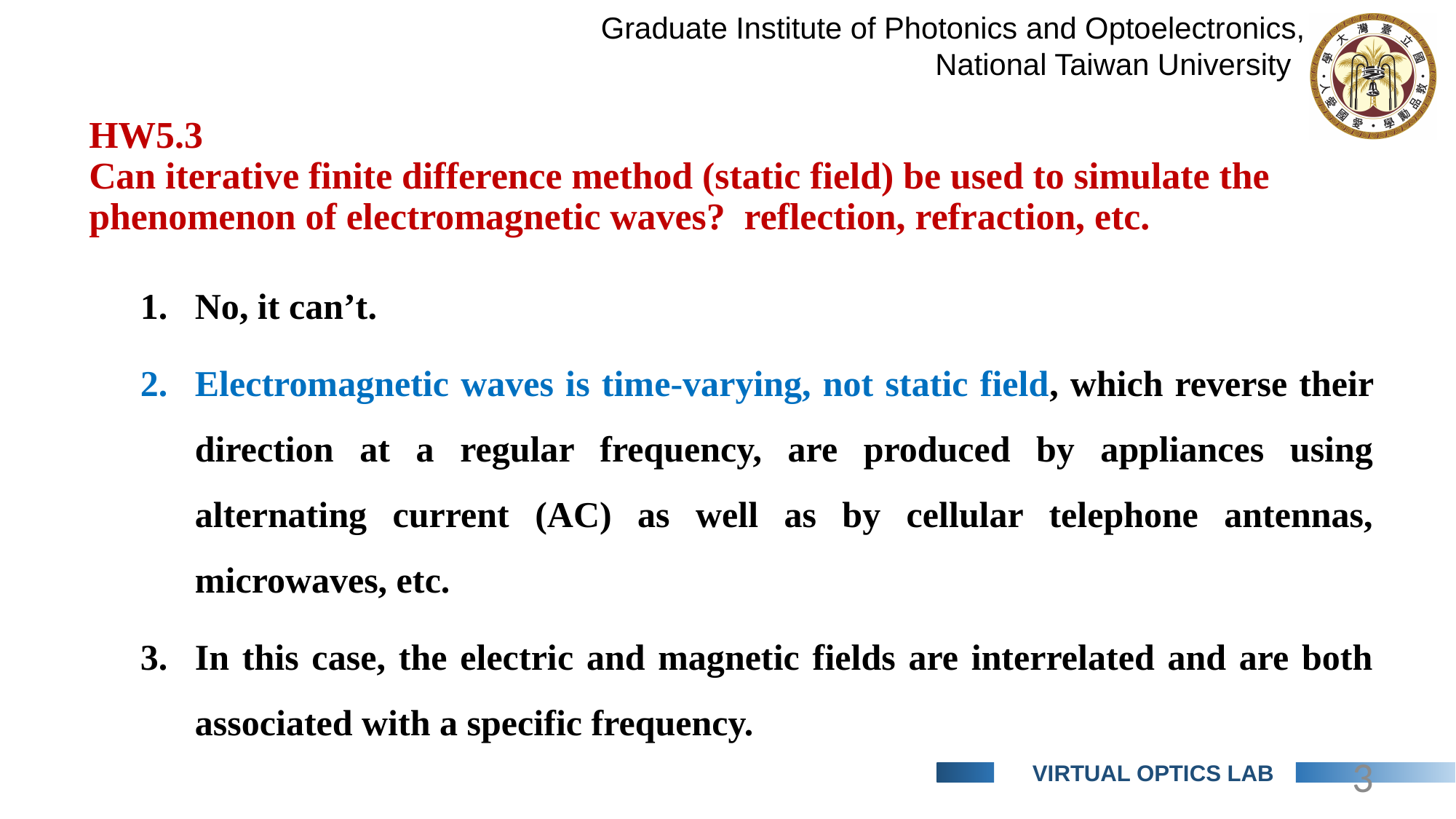

# HW5.3 Can iterative finite difference method (static field) be used to simulate the phenomenon of electromagnetic waves?  reflection, refraction, etc.
No, it can’t.
Electromagnetic waves is time-varying, not static field, which reverse their direction at a regular frequency, are produced by appliances using alternating current (AC) as well as by cellular telephone antennas, microwaves, etc.
In this case, the electric and magnetic fields are interrelated and are both associated with a specific frequency.
3